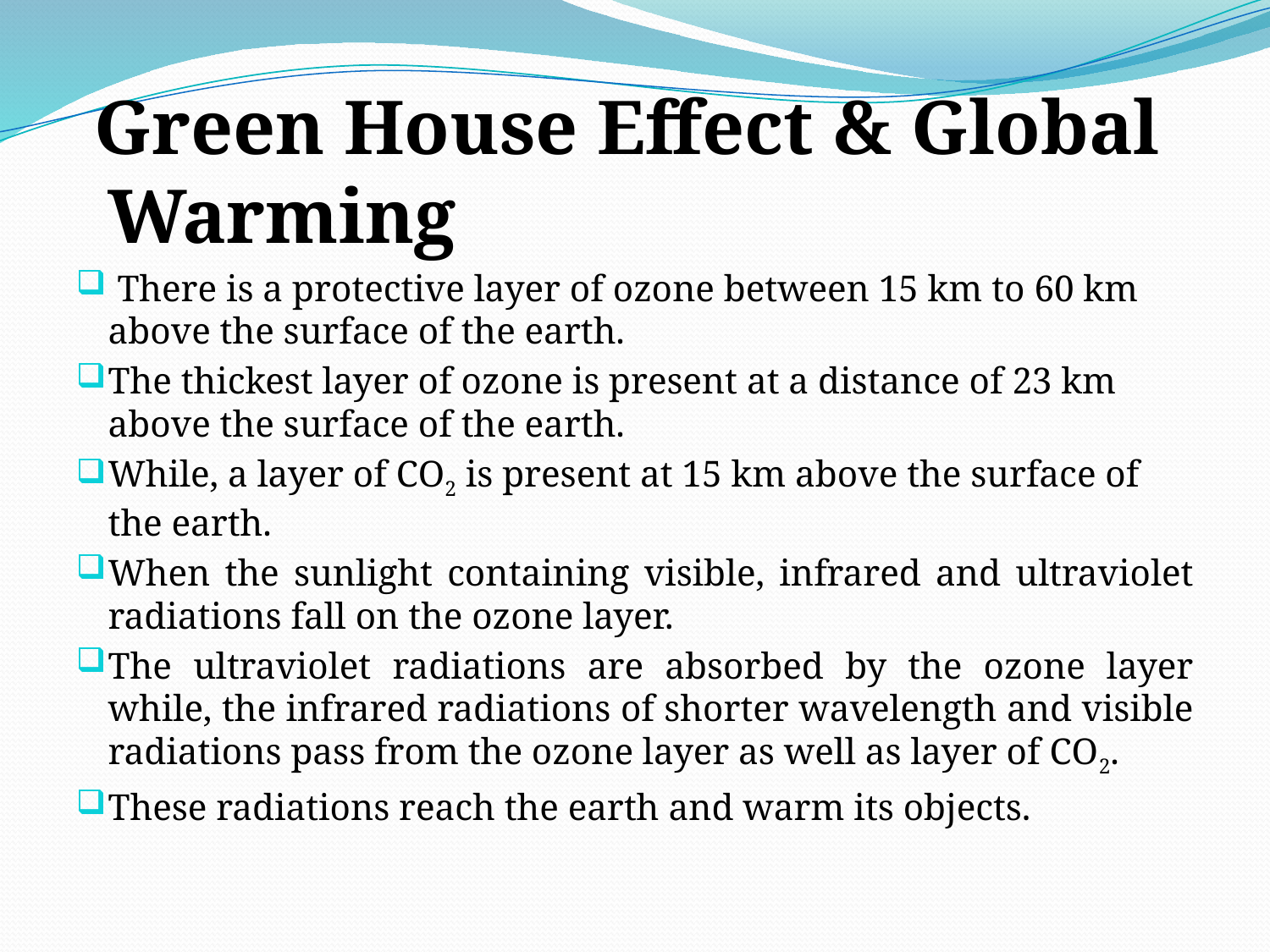

Green House Effect & Global Warming
 There is a protective layer of ozone between 15 km to 60 km above the surface of the earth.
The thickest layer of ozone is present at a distance of 23 km above the surface of the earth.
While, a layer of CO2 is present at 15 km above the surface of the earth.
When the sunlight containing visible, infrared and ultraviolet radiations fall on the ozone layer.
The ultraviolet radiations are absorbed by the ozone layer while, the infrared radiations of shorter wavelength and visible radiations pass from the ozone layer as well as layer of CO2.
These radiations reach the earth and warm its objects.